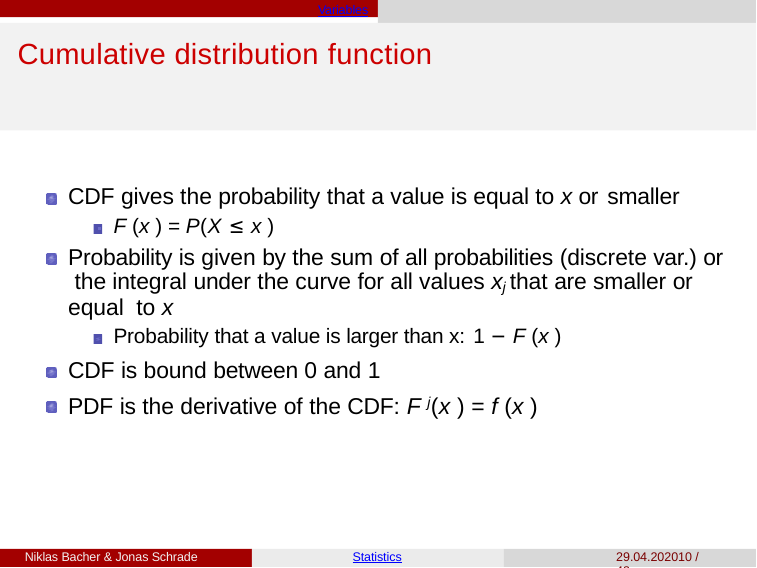

Variables

# Cumulative distribution function
CDF gives the probability that a value is equal to x or smaller
F (x ) = P(X ≤ x )
Probability is given by the sum of all probabilities (discrete var.) or  the integral under the curve for all values xj that are smaller or equal  to x
Probability that a value is larger than x: 1 − F (x )
CDF is bound between 0 and 1
PDF is the derivative of the CDF: F j(x ) = f (x )

Niklas Bacher & Jonas Schrade

Statistics
29.04.202010 / 43